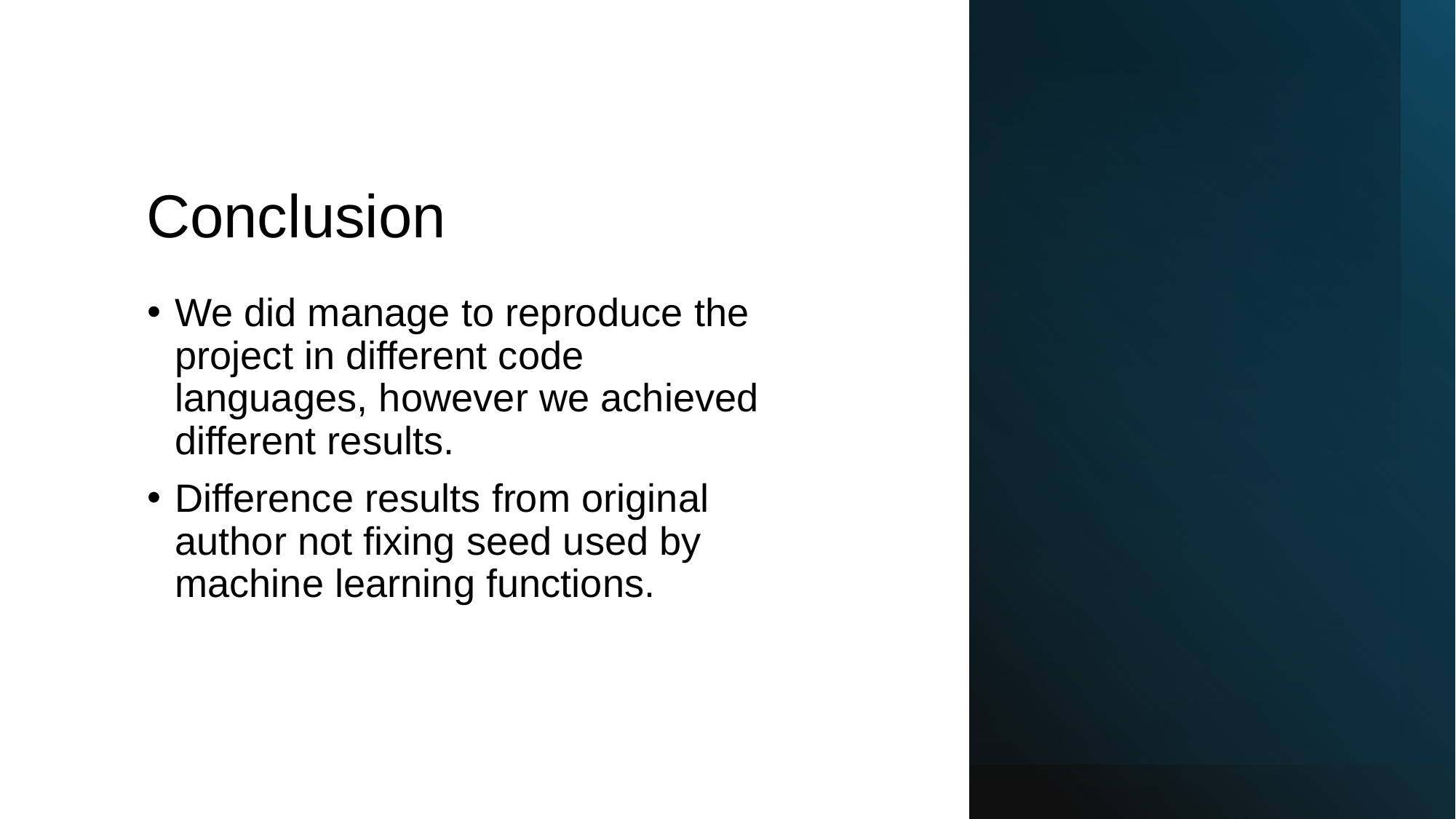

# Conclusion
We did manage to reproduce the project in different code languages, however we achieved different results.
Difference results from original author not fixing seed used by machine learning functions.